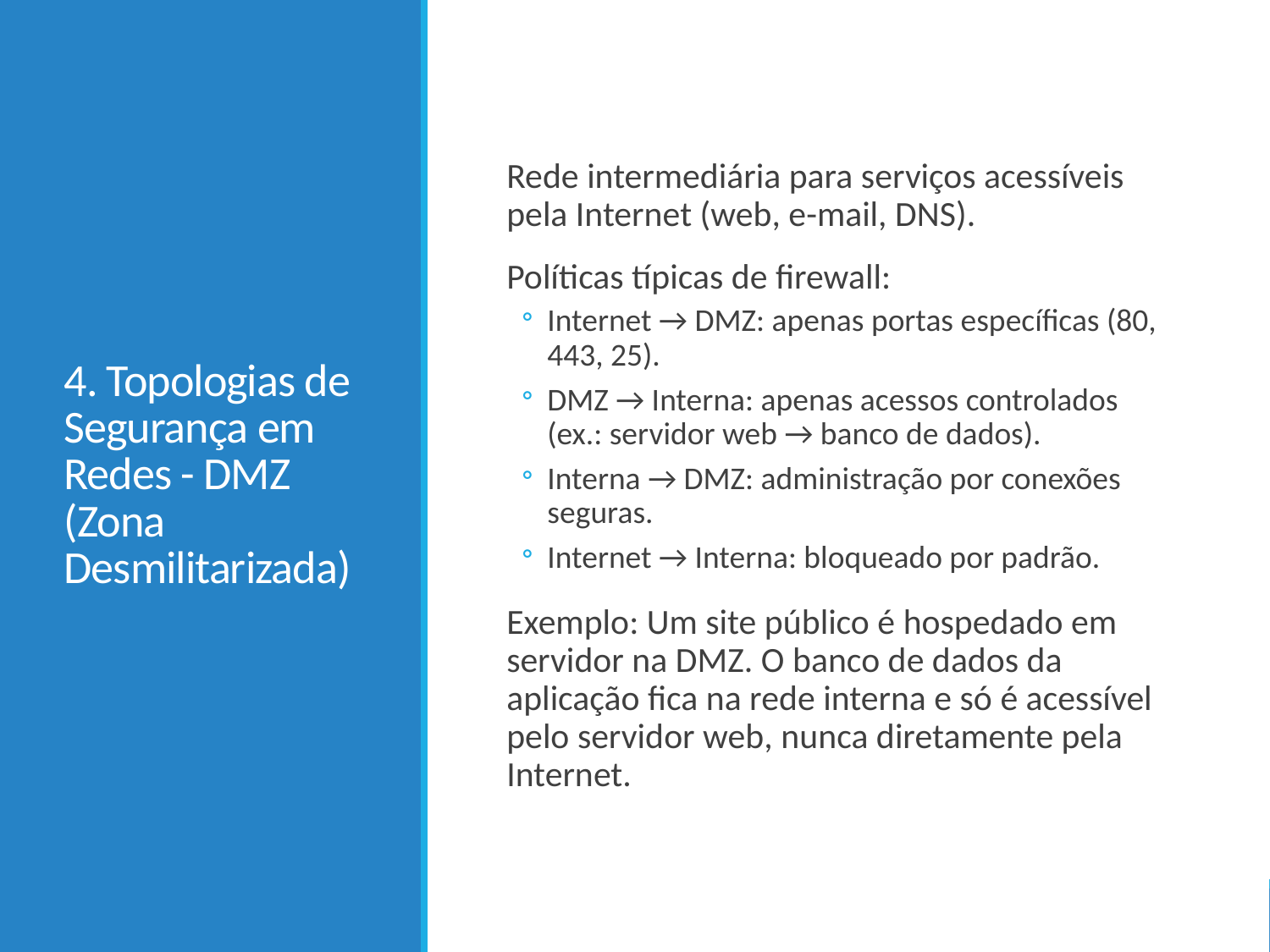

# 4. Topologias de Segurança em Redes - DMZ (Zona Desmilitarizada)
Rede intermediária para serviços acessíveis pela Internet (web, e-mail, DNS).
Políticas típicas de firewall:
Internet → DMZ: apenas portas específicas (80, 443, 25).
DMZ → Interna: apenas acessos controlados (ex.: servidor web → banco de dados).
Interna → DMZ: administração por conexões seguras.
Internet → Interna: bloqueado por padrão.
Exemplo: Um site público é hospedado em servidor na DMZ. O banco de dados da aplicação fica na rede interna e só é acessível pelo servidor web, nunca diretamente pela Internet.